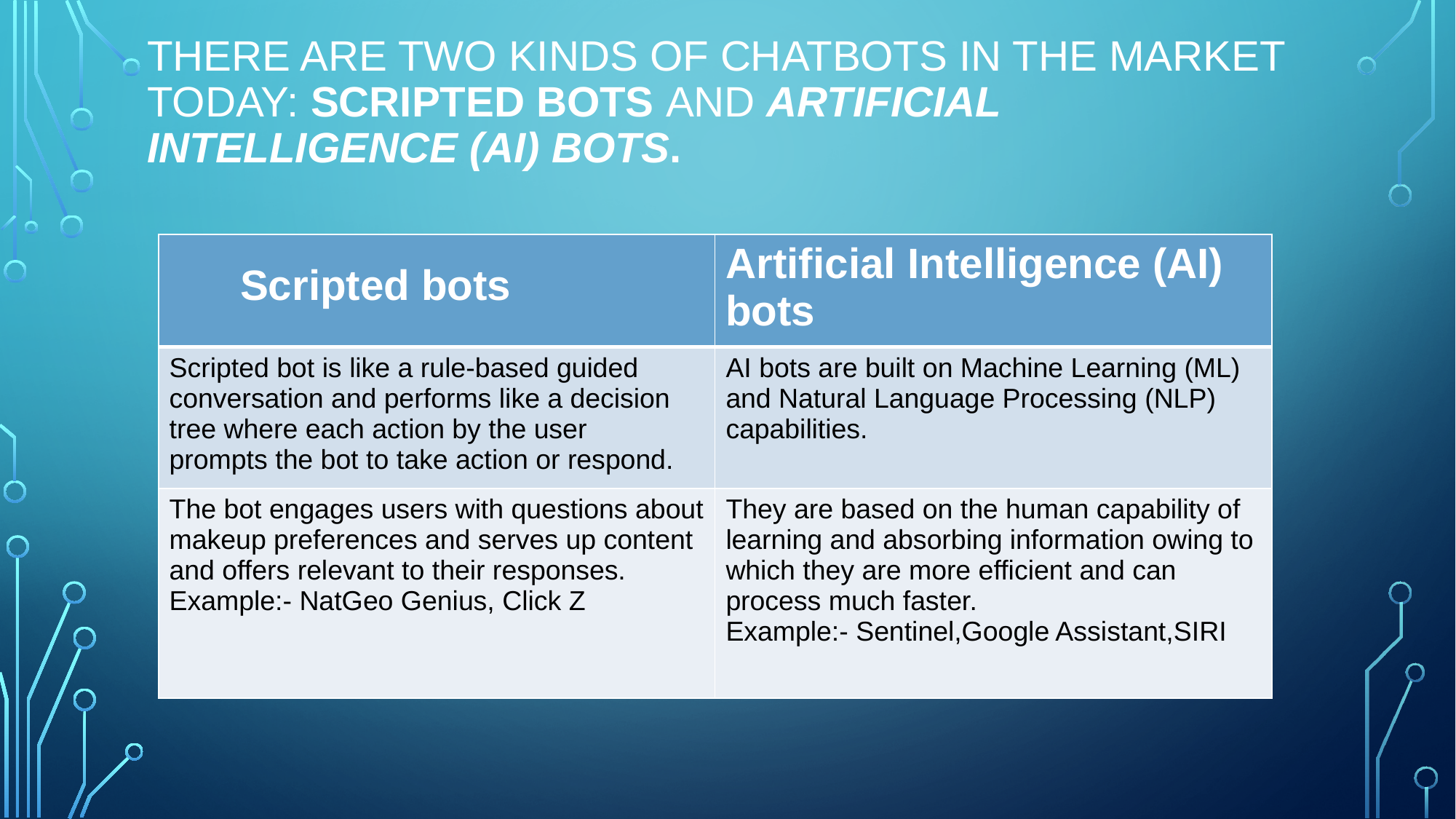

# There are two kinds of chatbots in the market today: Scripted bots and Artificial Intelligence (AI) bots.
| Scripted bots | Artificial Intelligence (AI) bots |
| --- | --- |
| Scripted bot is like a rule-based guided conversation and performs like a decision tree where each action by the user prompts the bot to take action or respond. | AI bots are built on Machine Learning (ML) and Natural Language Processing (NLP) capabilities. |
| The bot engages users with questions about makeup preferences and serves up content and offers relevant to their responses. Example:- NatGeo Genius, Click Z | They are based on the human capability of learning and absorbing information owing to which they are more efficient and can process much faster. Example:- Sentinel,Google Assistant,SIRI |